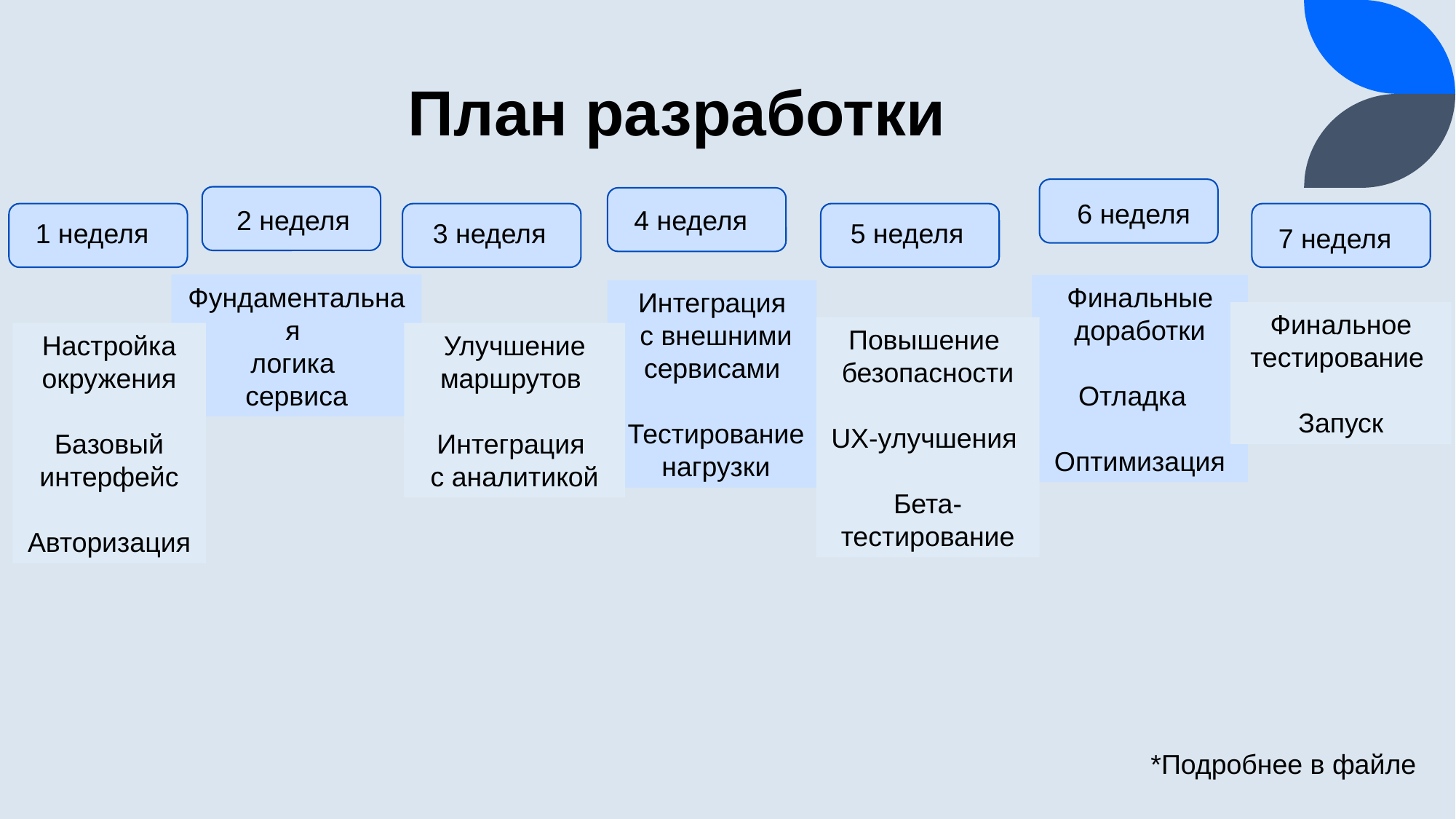

# План разработки

6 неделя
2 неделя
4 неделя

1 неделя
3 неделя
5 неделя
7 неделя
Фундаментальная
логика
сервиса
Финальные доработки

Отладка

Оптимизация
Интеграция
 с внешними
 сервисами

 Тестирование
 нагрузки
Финальное тестирование

Запуск
Повышение
безопасности

UX-улучшения

Бета-тестирование
Настройка окружения

Базовый интерфейс

Авторизация
Улучшение
 маршрутов

Интеграция
с аналитикой
*Подробнее в файле